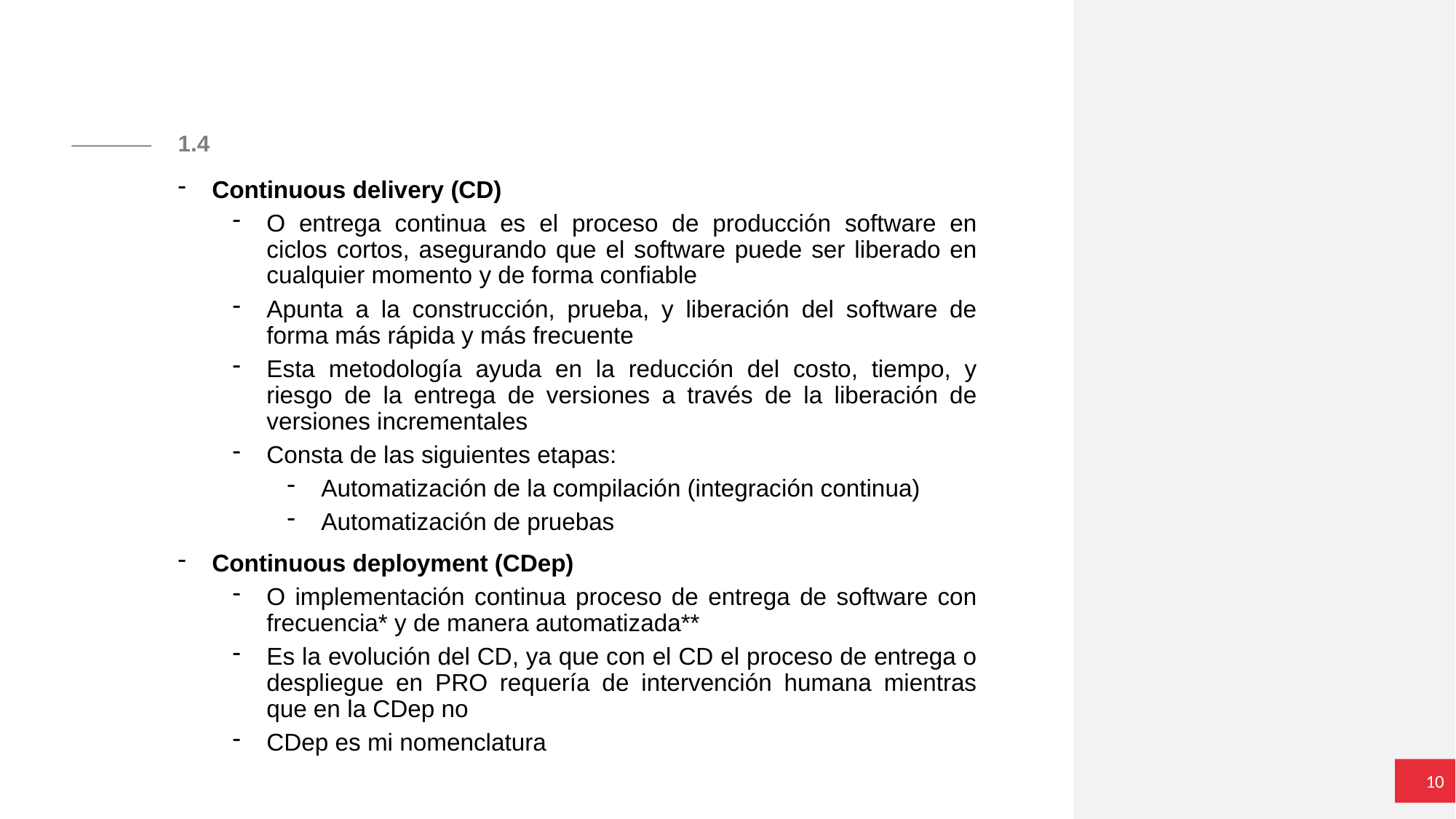

1.4
Continuous delivery (CD)
O entrega continua es el proceso de producción software en ciclos cortos, asegurando que el software puede ser liberado en cualquier momento y de forma confiable
Apunta a la construcción, prueba, y liberación del software de forma más rápida y más frecuente
Esta metodología ayuda en la reducción del costo, tiempo, y riesgo de la entrega de versiones a través de la liberación de versiones incrementales
Consta de las siguientes etapas:
Automatización de la compilación (integración continua)
Automatización de pruebas
Continuous deployment (CDep)
O implementación continua proceso de entrega de software con frecuencia* y de manera automatizada**
Es la evolución del CD, ya que con el CD el proceso de entrega o despliegue en PRO requería de intervención humana mientras que en la CDep no
CDep es mi nomenclatura
10